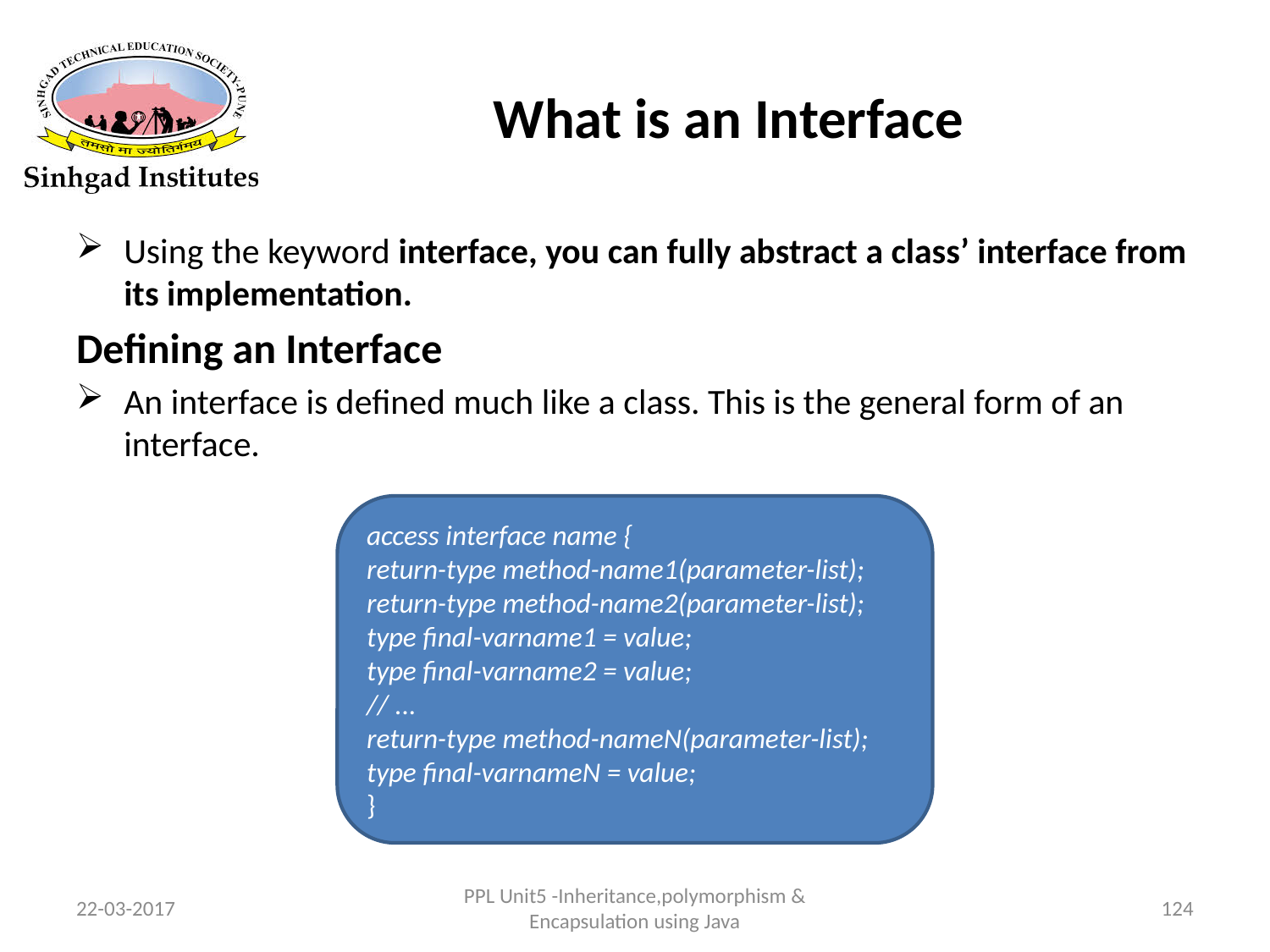

# What is an Interface
Using the keyword interface, you can fully abstract a class’ interface from its implementation.
Defining an Interface
An interface is defined much like a class. This is the general form of an interface.

access interface name {
return-type method-name1(parameter-list);
return-type method-name2(parameter-list);
type final-varname1 = value;
type final-varname2 = value;
// ...
return-type method-nameN(parameter-list);
type final-varnameN = value;
}
22-03-2017
PPL Unit5 -Inheritance,polymorphism & Encapsulation using Java
124